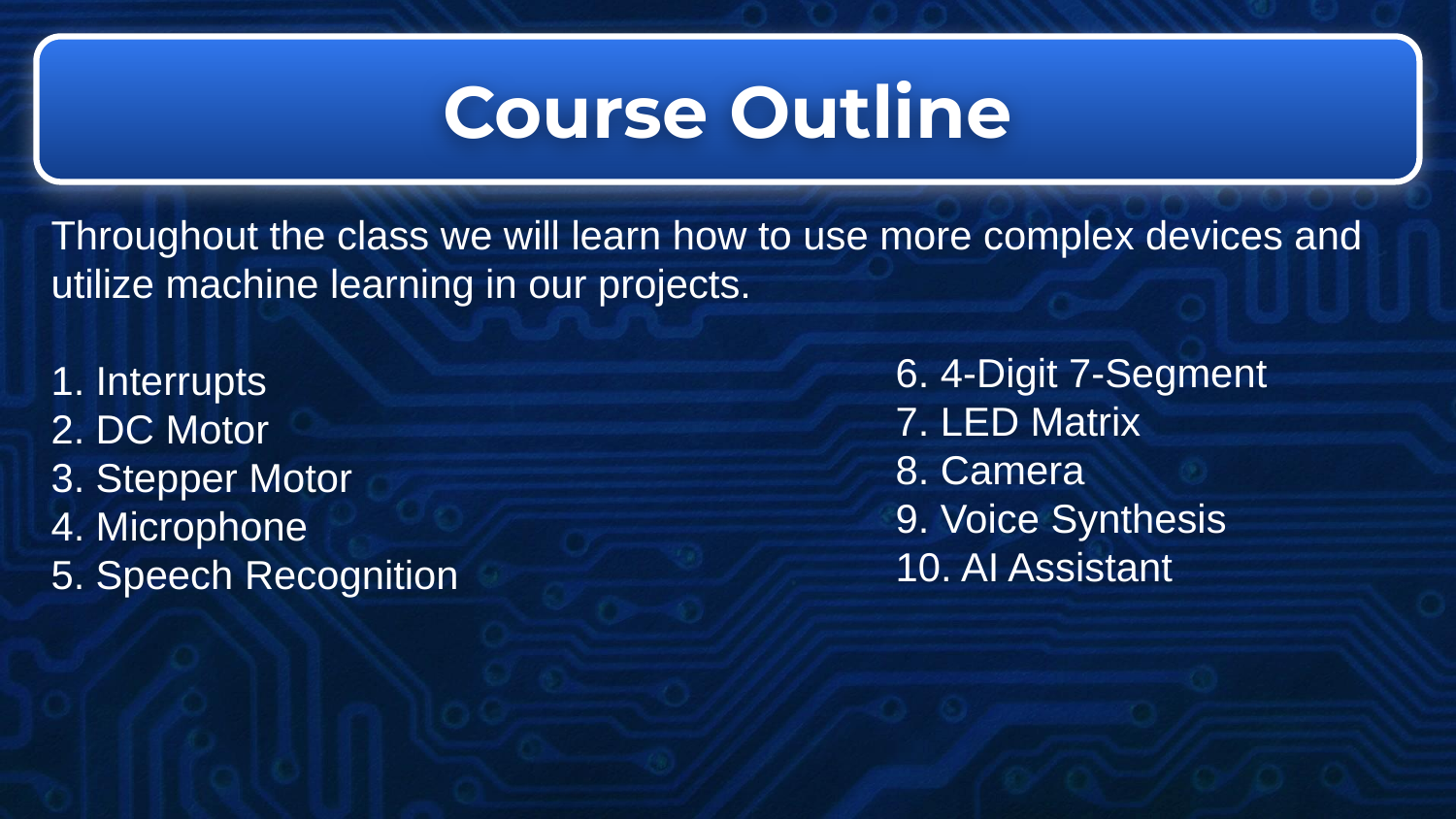

# Course Outline
Throughout the class we will learn how to use more complex devices and utilize machine learning in our projects.

1. Interrupts
2. DC Motor
3. Stepper Motor
4. Microphone
5. Speech Recognition

6. 4-Digit 7-Segment
7. LED Matrix
8. Camera
9. Voice Synthesis
10. AI Assistant